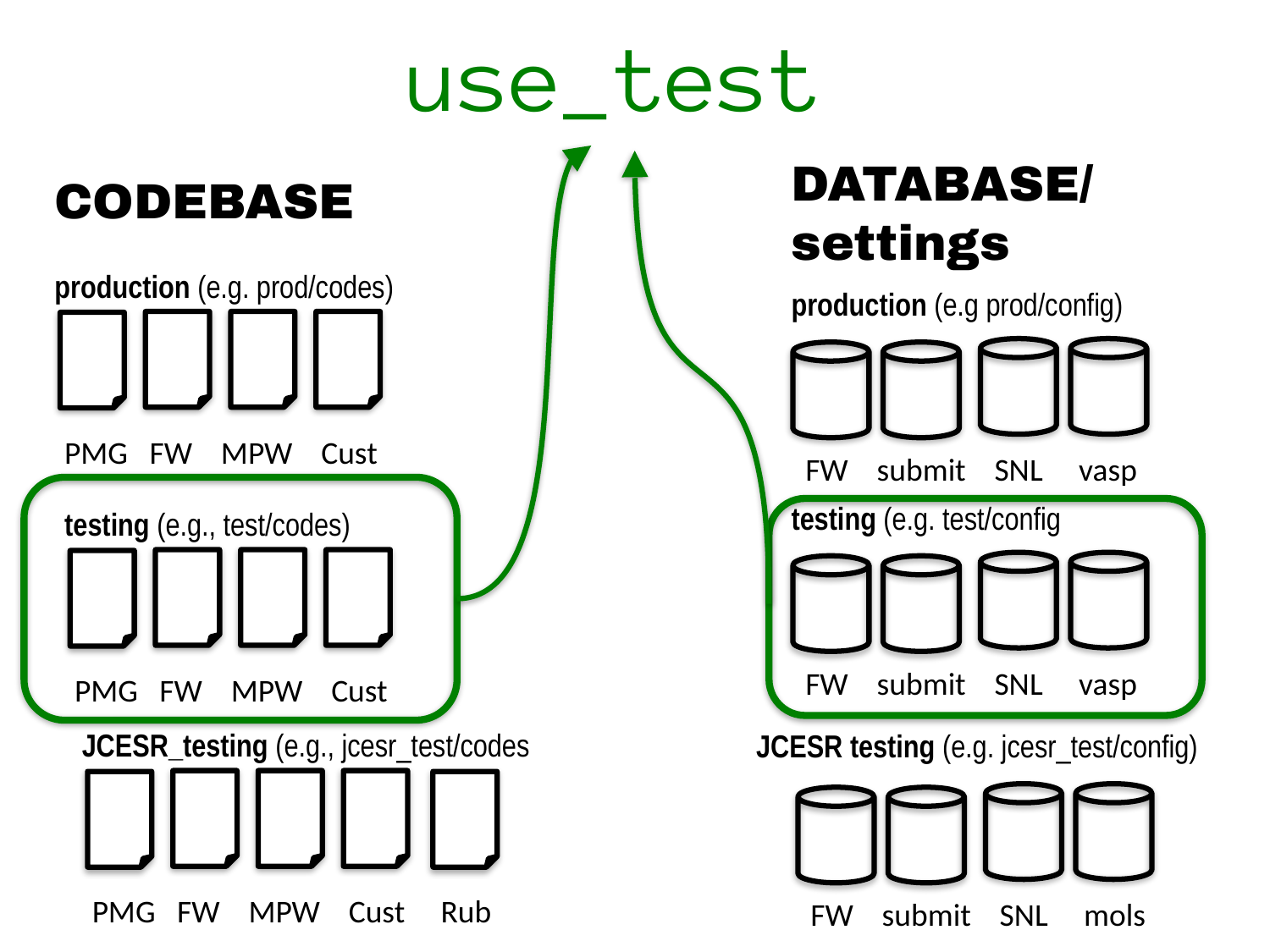

use_test
DATABASE/settings
CODEBASE
production (e.g. prod/codes)
production (e.g prod/config)

PMG   FW    MPW    Cust
FW    submit    SNL     vasp

testing (e.g. test/config
testing (e.g., test/codes)

FW    submit    SNL     vasp
PMG   FW    MPW    Cust
JCESR_testing (e.g., jcesr_test/codes
JCESR testing (e.g. jcesr_test/config)

PMG   FW    MPW    Cust     Rub
FW    submit    SNL     mols